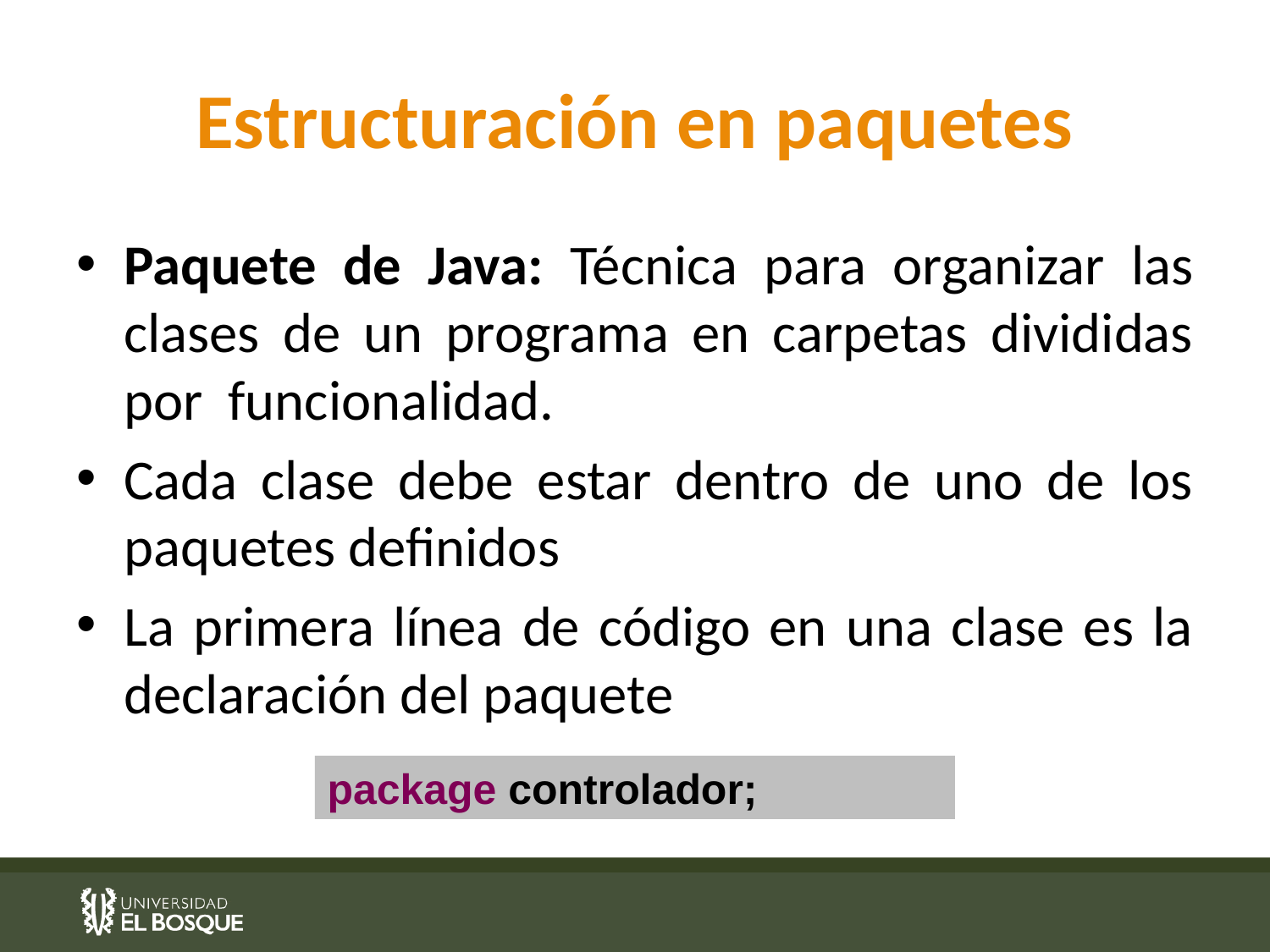

# Estructuración en paquetes
Paquete de Java: Técnica para organizar las clases de un programa en carpetas divididas por  funcionalidad.
Cada clase debe estar dentro de uno de los paquetes definidos
La primera línea de código en una clase es la declaración del paquete
package controlador;